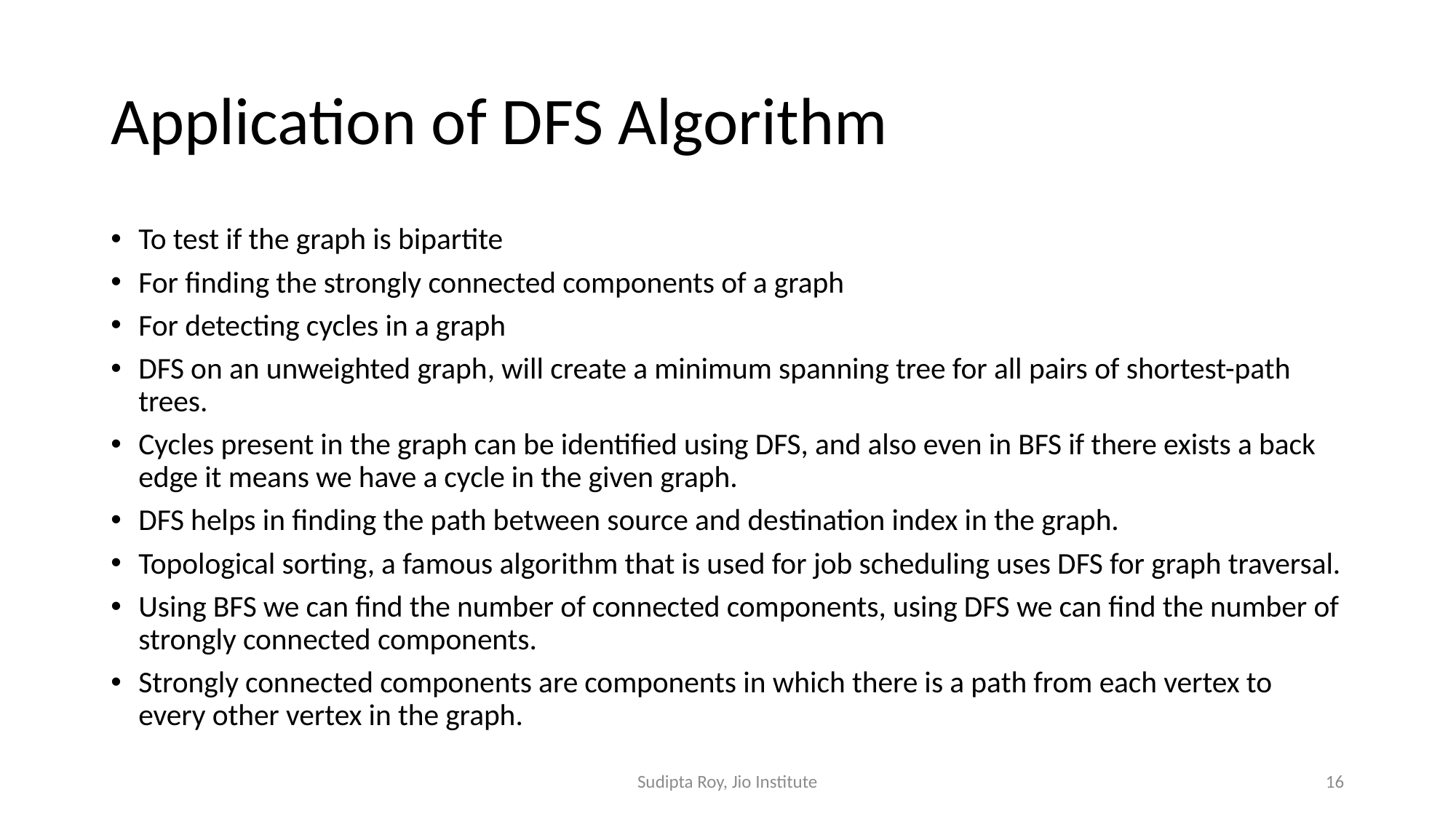

# Application of DFS Algorithm
To test if the graph is bipartite
For finding the strongly connected components of a graph
For detecting cycles in a graph
DFS on an unweighted graph, will create a minimum spanning tree for all pairs of shortest-path trees.
Cycles present in the graph can be identified using DFS, and also even in BFS if there exists a back edge it means we have a cycle in the given graph.
DFS helps in finding the path between source and destination index in the graph.
Topological sorting, a famous algorithm that is used for job scheduling uses DFS for graph traversal.
Using BFS we can find the number of connected components, using DFS we can find the number of strongly connected components.
Strongly connected components are components in which there is a path from each vertex to every other vertex in the graph.
Sudipta Roy, Jio Institute
16